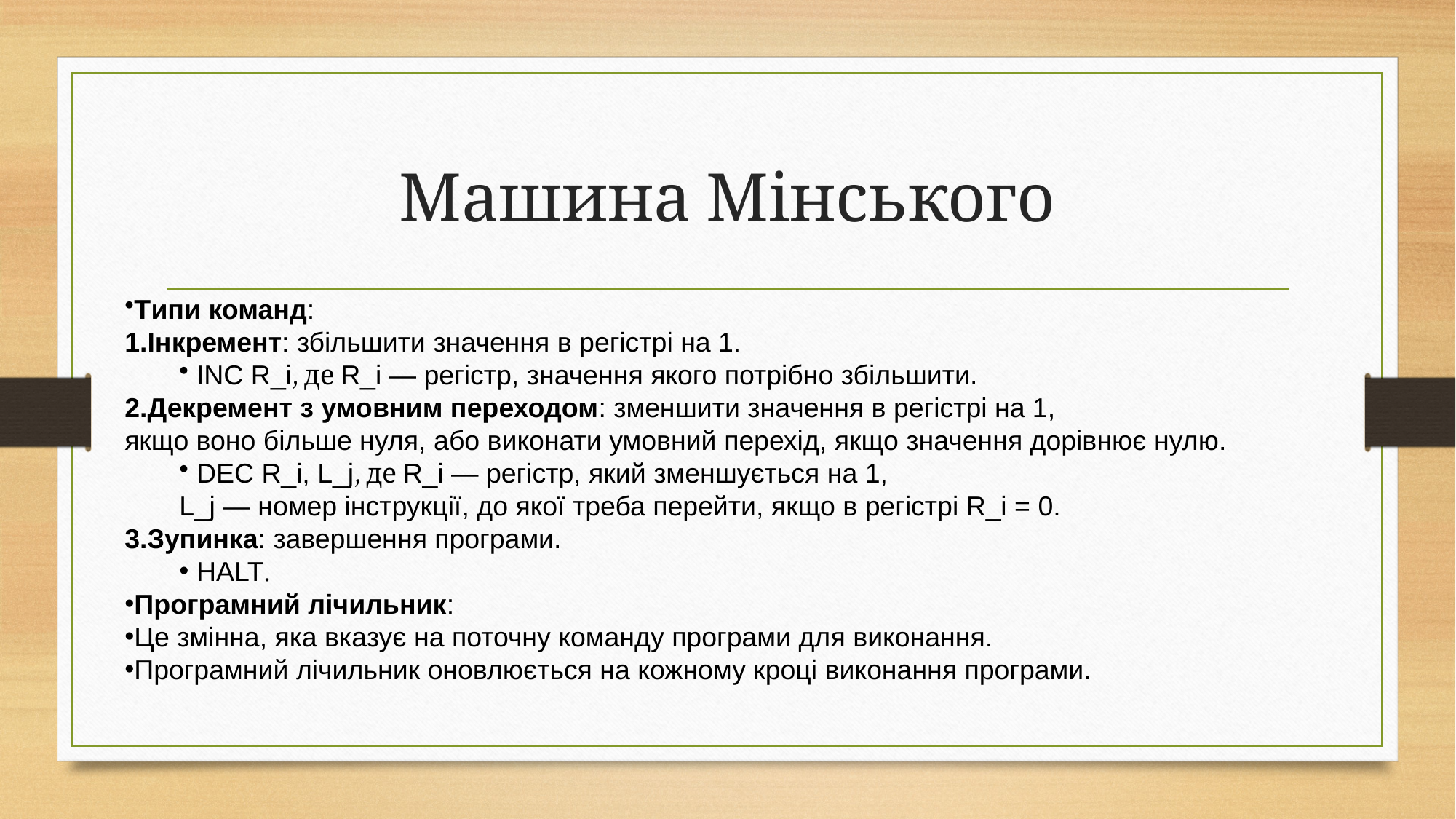

# Машина Мінського
Типи команд:
Інкремент: збільшити значення в регістрі на 1.
 INC R_i, де R_i​ — регістр, значення якого потрібно збільшити.
Декремент з умовним переходом: зменшити значення в регістрі на 1,
якщо воно більше нуля, або виконати умовний перехід, якщо значення дорівнює нулю.
 DEC R_i, L_j, де R_i​ — регістр, який зменшується на 1,
L_j​ — номер інструкції, до якої треба перейти, якщо в регістрі R_i = 0.
Зупинка: завершення програми.
 HALT.
Програмний лічильник:
Це змінна, яка вказує на поточну команду програми для виконання.
Програмний лічильник оновлюється на кожному кроці виконання програми.